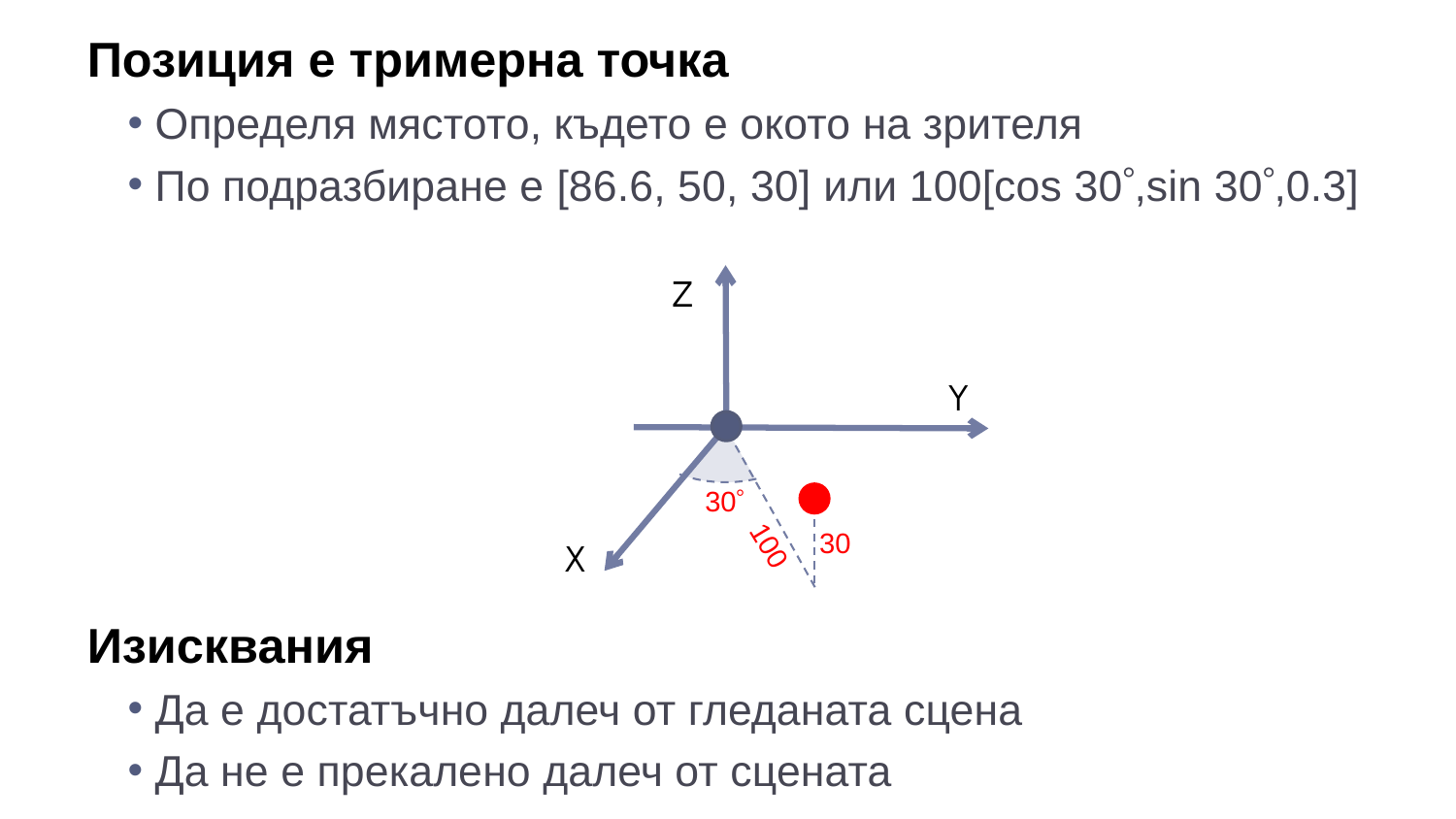

Позиция е тримерна точка
Определя мястото, където е окото на зрителя
По подразбиране е [86.6, 50, 30] или 100[cos 30°,sin 30°,0.3]

Изисквания
Да е достатъчно далеч от гледаната сцена
Да не е прекалено далеч от сцената

Z
Y

30°

30
100
X